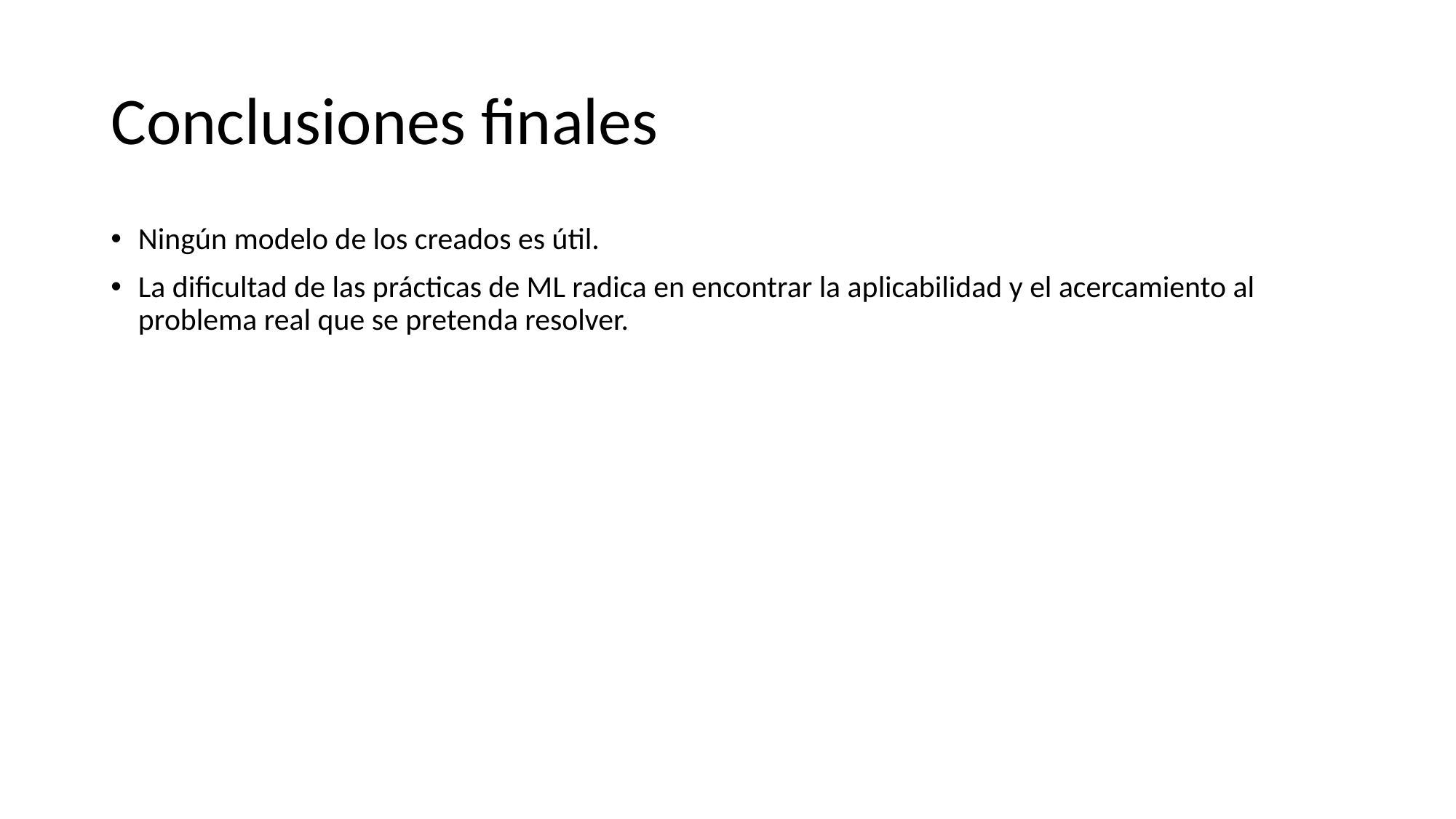

# Conclusiones finales
Ningún modelo de los creados es útil.
La dificultad de las prácticas de ML radica en encontrar la aplicabilidad y el acercamiento al problema real que se pretenda resolver.